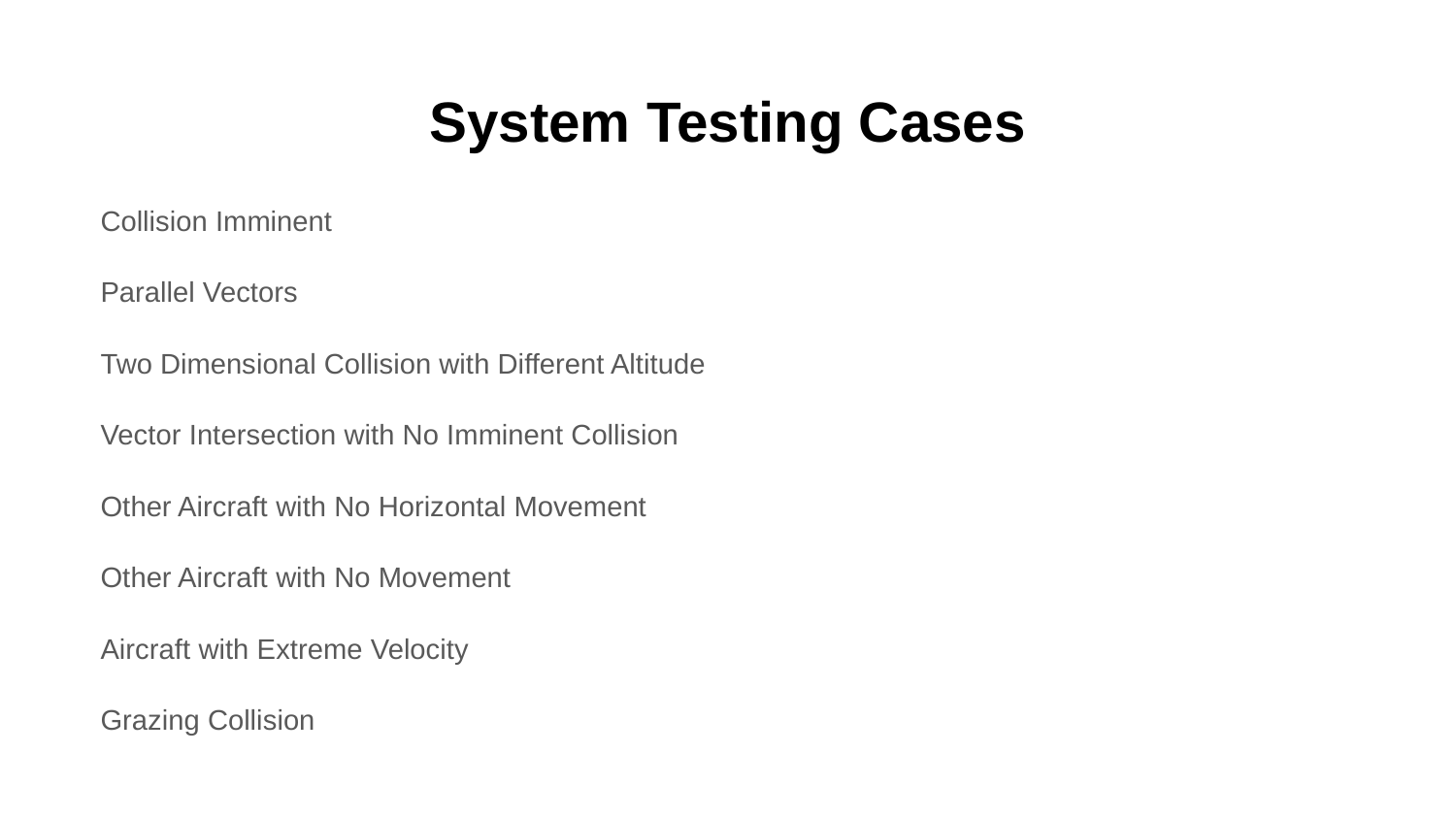

# System Testing Cases
Collision Imminent
Parallel Vectors
Two Dimensional Collision with Different Altitude
Vector Intersection with No Imminent Collision
Other Aircraft with No Horizontal Movement
Other Aircraft with No Movement
Aircraft with Extreme Velocity
Grazing Collision